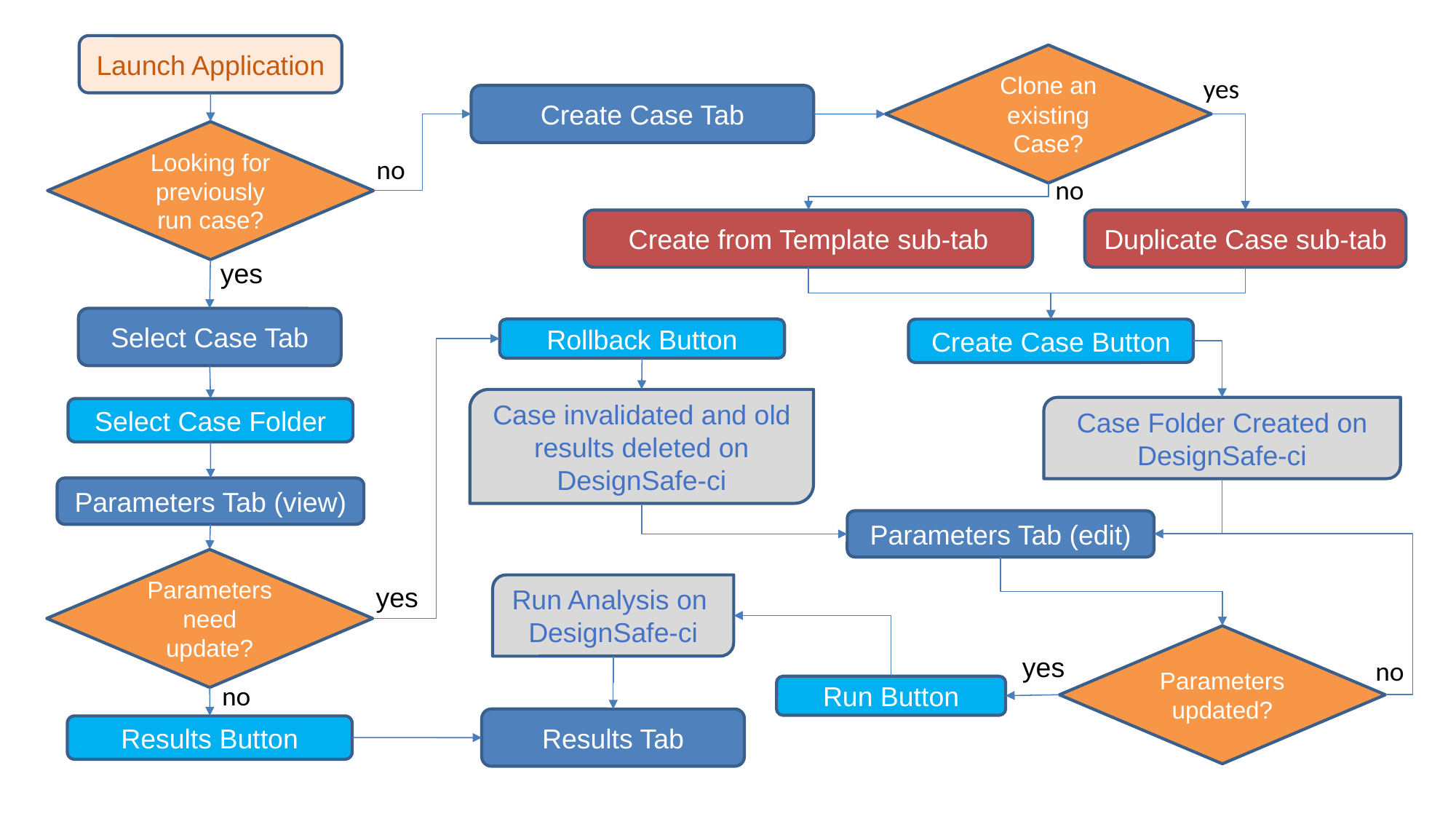

Launch Application
Clone an existing Case?
yes

Create Case Tab

Looking for previously run case?
no
no

Duplicate Case sub-tab
Create from Template sub-tab
yes

Select Case Tab
Rollback Button
Create Case Button

Case invalidated and old results deleted on DesignSafe-ci
Case Folder Created on
DesignSafe-ci
Select Case Folder

Parameters Tab (view)

Parameters Tab (edit)

Parameters need update?

yes
Run Analysis on
DesignSafe-ci
Parameters updated?
yes
no
no
Run Button

Results Tab
Results Button